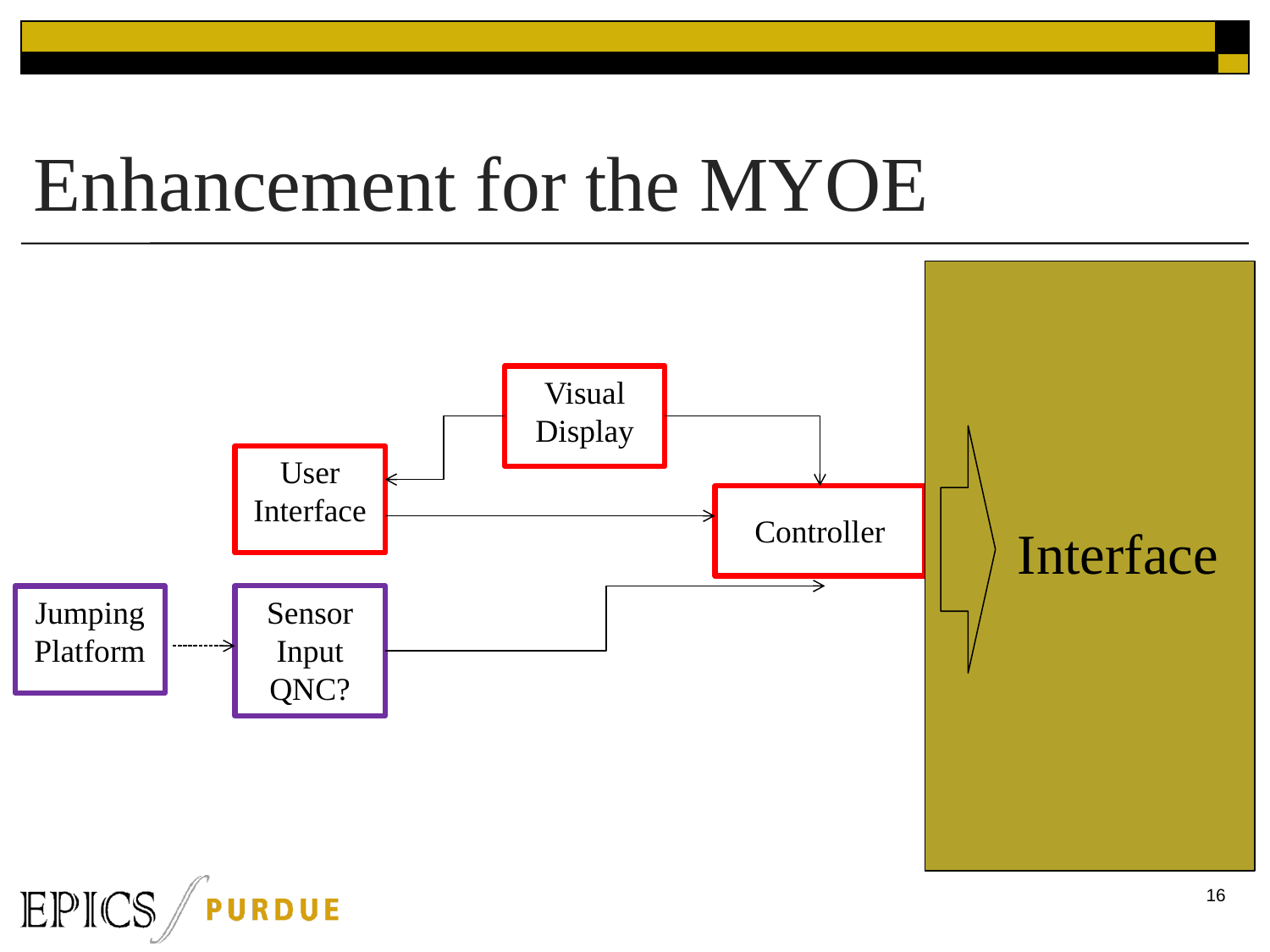

# Enhancement for the MYOE

Physical Models
Visual Display
Mounting Mechanism

User Interface
Controller
Interface
Shaking Platform
Jumping Platform
Sensor Input QNC?
Motion Mechanism
16